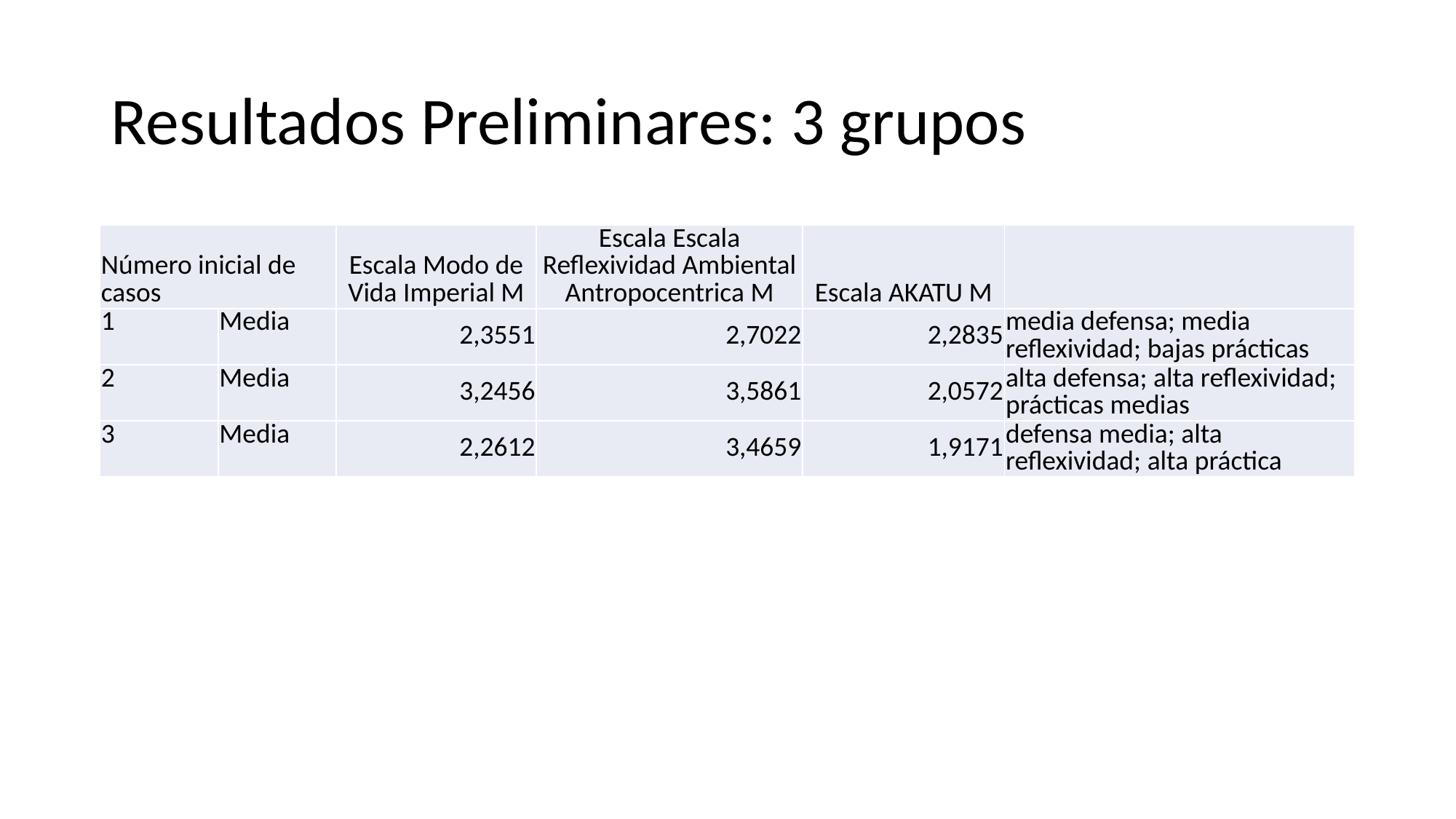

# Resultados Preliminares: 3 grupos
| Número inicial de casos |  | Escala Modo de Vida Imperial M | Escala Escala Reflexividad Ambiental Antropocentrica M | Escala AKATU M |  |
| --- | --- | --- | --- | --- | --- |
| 1 | Media | 2,3551 | 2,7022 | 2,2835 | media defensa; media reflexividad; bajas prácticas |
| 2 | Media | 3,2456 | 3,5861 | 2,0572 | alta defensa; alta reflexividad; prácticas medias |
| 3 | Media | 2,2612 | 3,4659 | 1,9171 | defensa media; alta reflexividad; alta práctica |